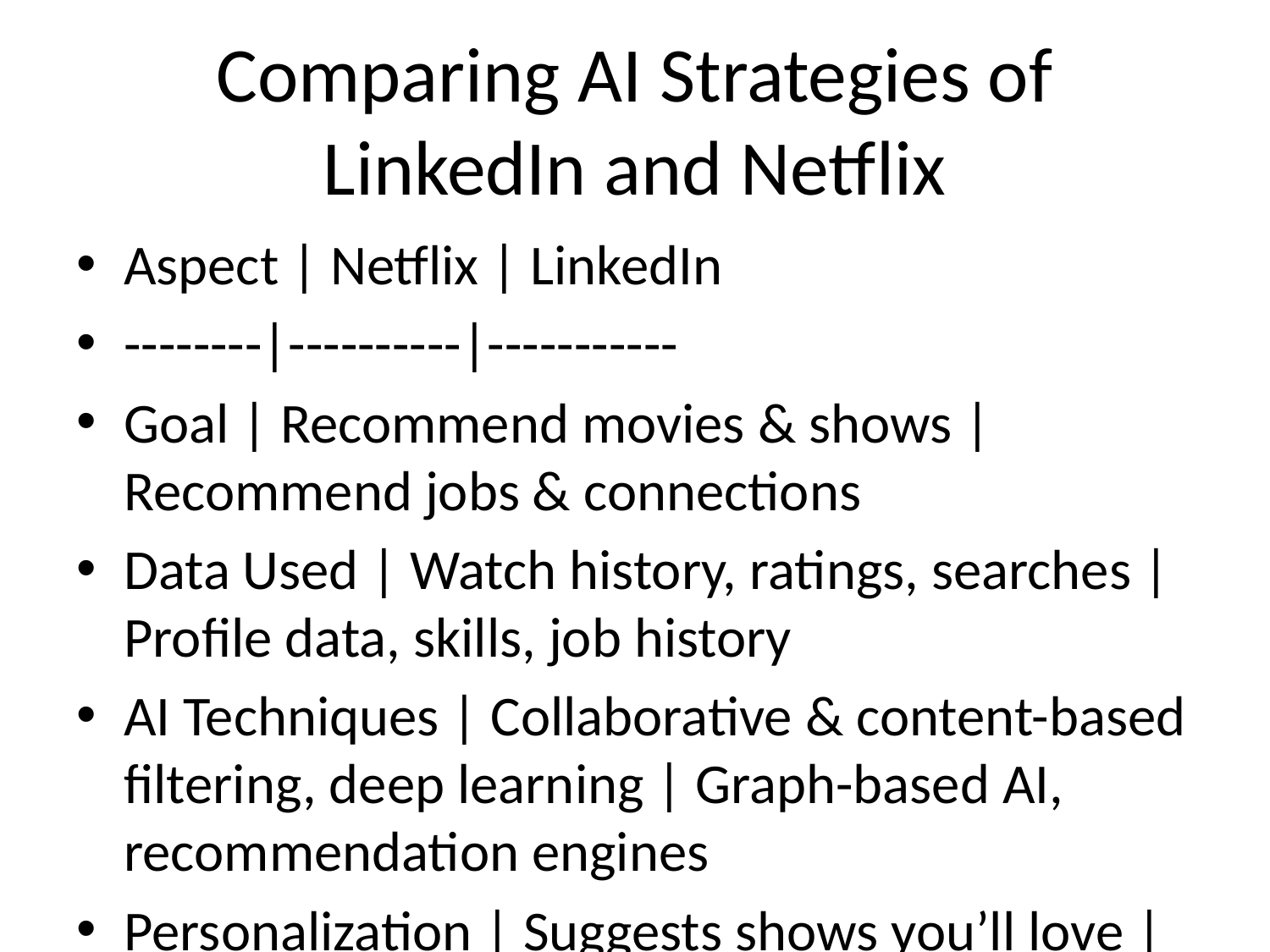

# Comparing AI Strategies of LinkedIn and Netflix
Aspect | Netflix | LinkedIn
--------|----------|-----------
Goal | Recommend movies & shows | Recommend jobs & connections
Data Used | Watch history, ratings, searches | Profile data, skills, job history
AI Techniques | Collaborative & content-based filtering, deep learning | Graph-based AI, recommendation engines
Personalization | Suggests shows you’ll love | Suggests people or jobs you may like
Common Point | Both depend on user data and behavior for recommendations

- Both platforms use machine learning to keep users active and improve engagement.